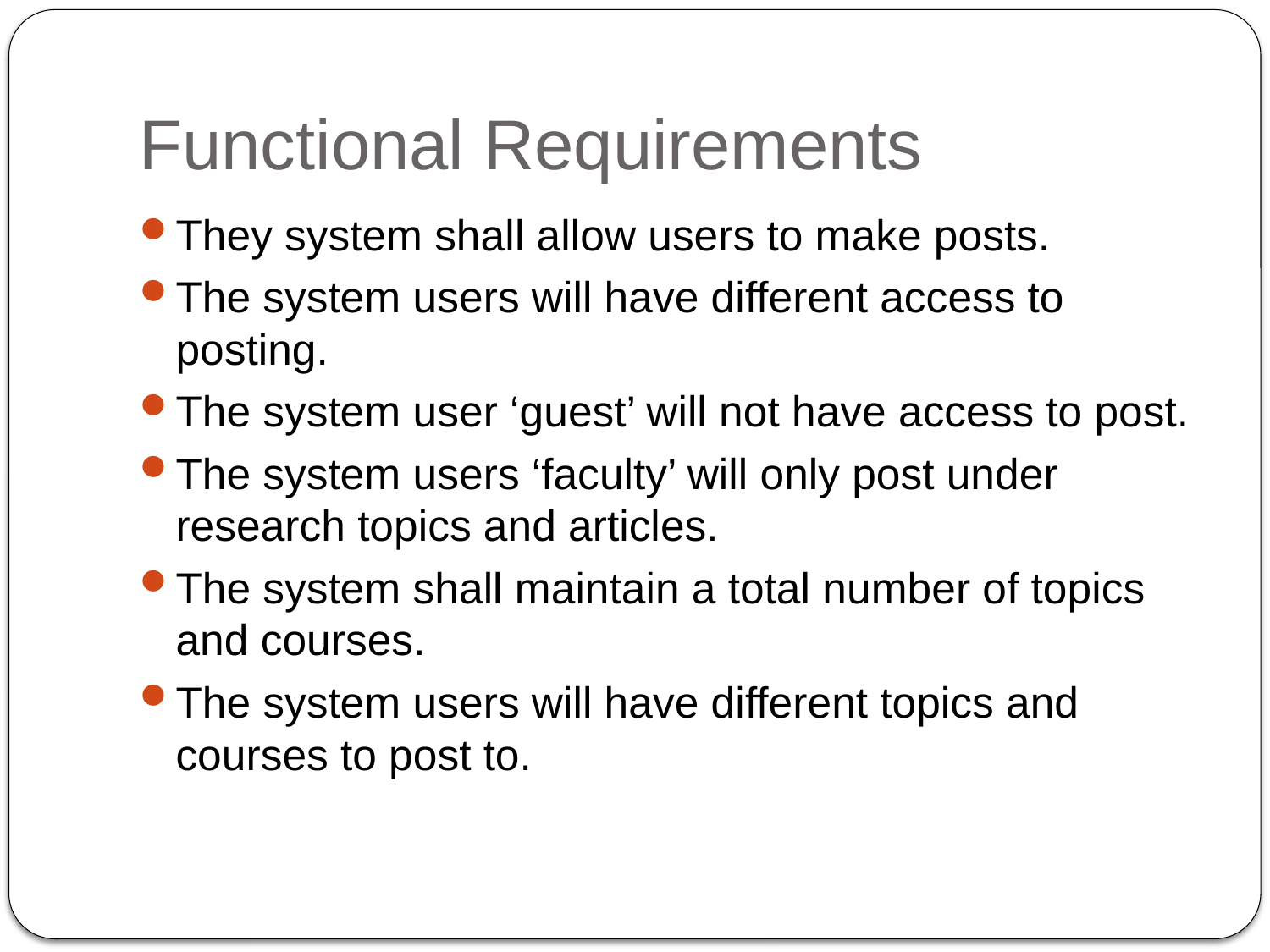

# Functional Requirements
They system shall allow users to make posts.
The system users will have different access to posting.
The system user ‘guest’ will not have access to post.
The system users ‘faculty’ will only post under research topics and articles.
The system shall maintain a total number of topics and courses.
The system users will have different topics and courses to post to.